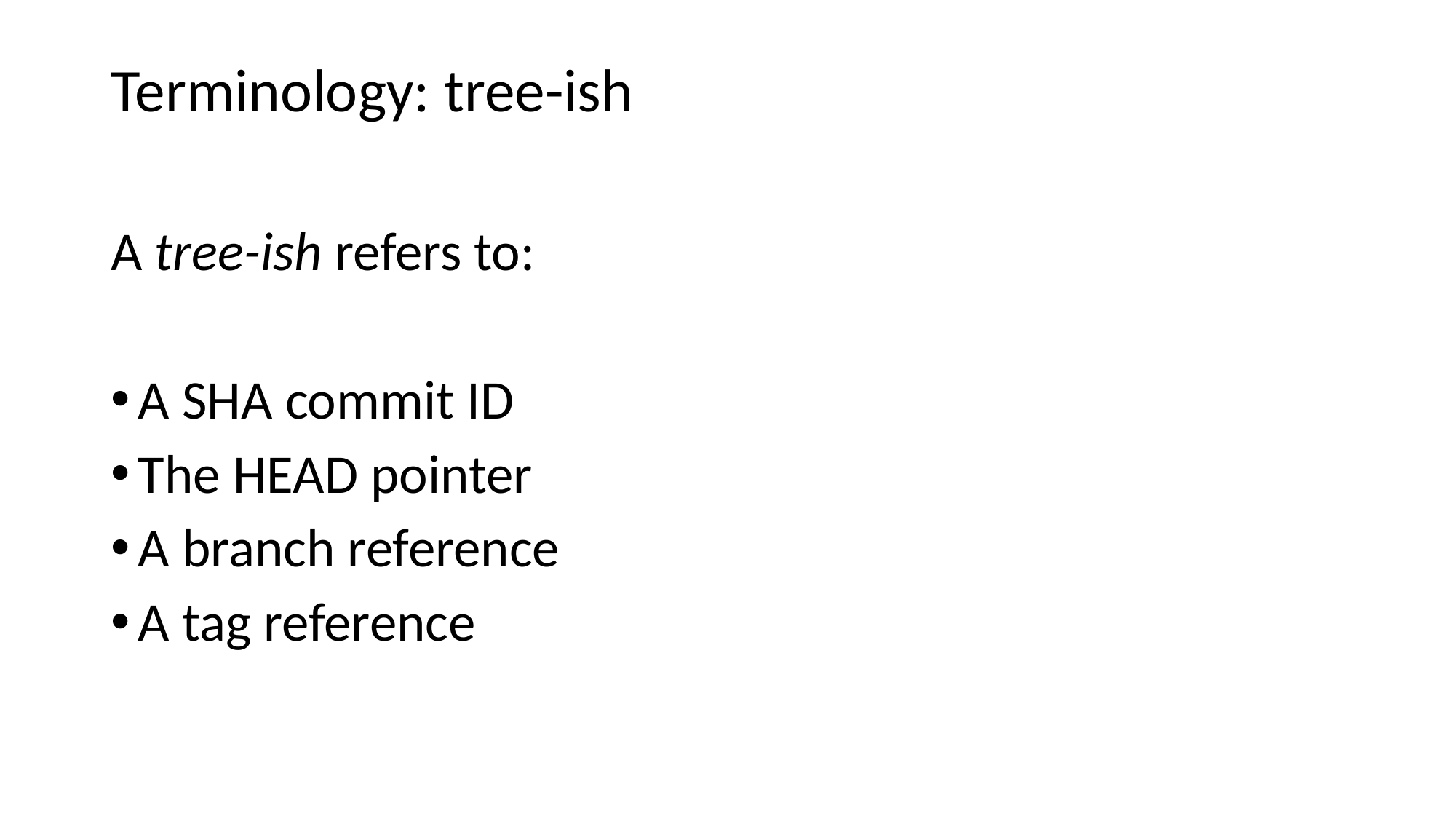

# Terminology: tree-ish
A tree-ish refers to:

A SHA commit ID
The HEAD pointer
A branch reference
A tag reference